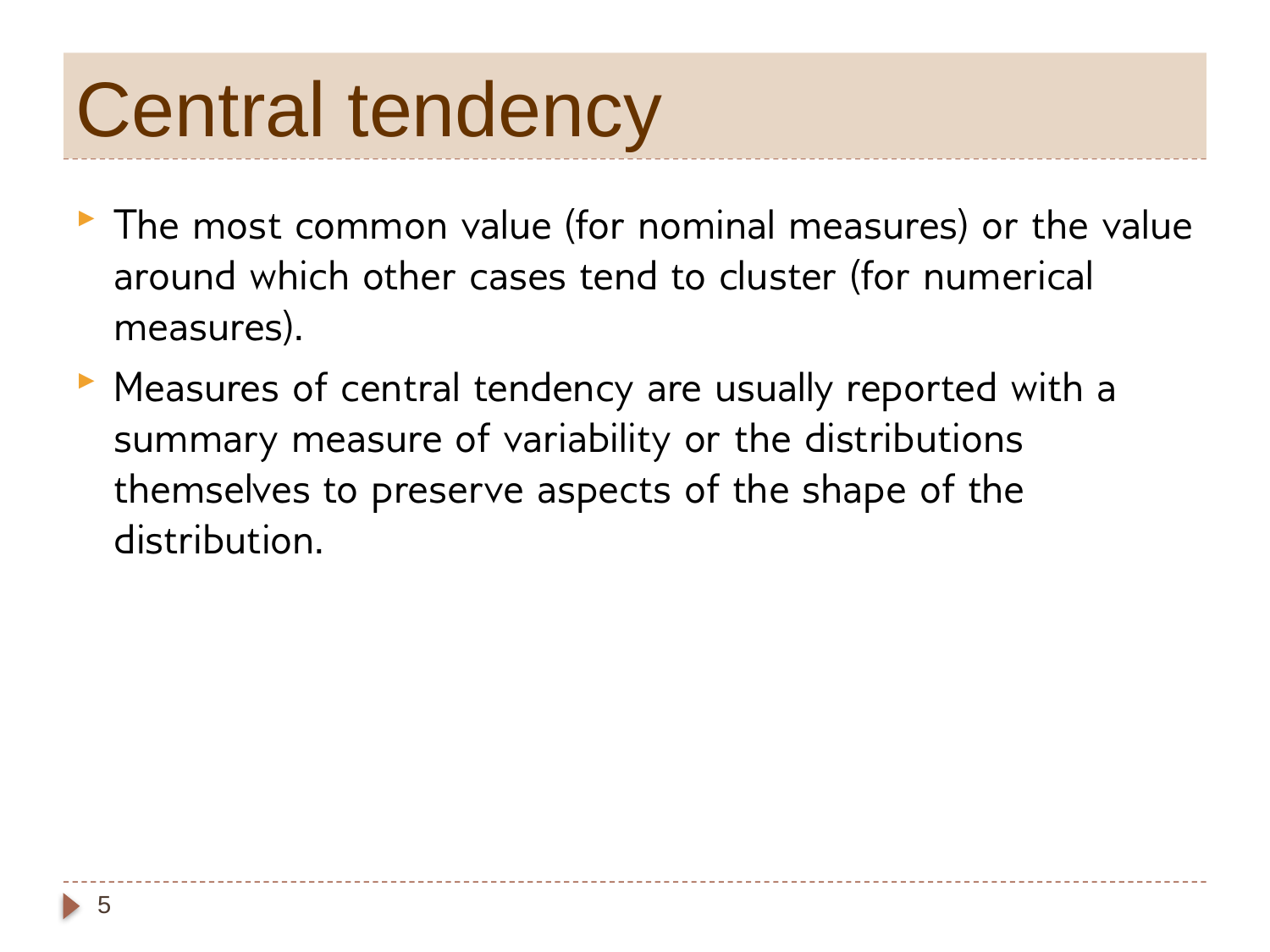

# Central tendency
The most common value (for nominal measures) or the value around which other cases tend to cluster (for numerical measures).
Measures of central tendency are usually reported with a summary measure of variability or the distributions themselves to preserve aspects of the shape of the distribution.

5